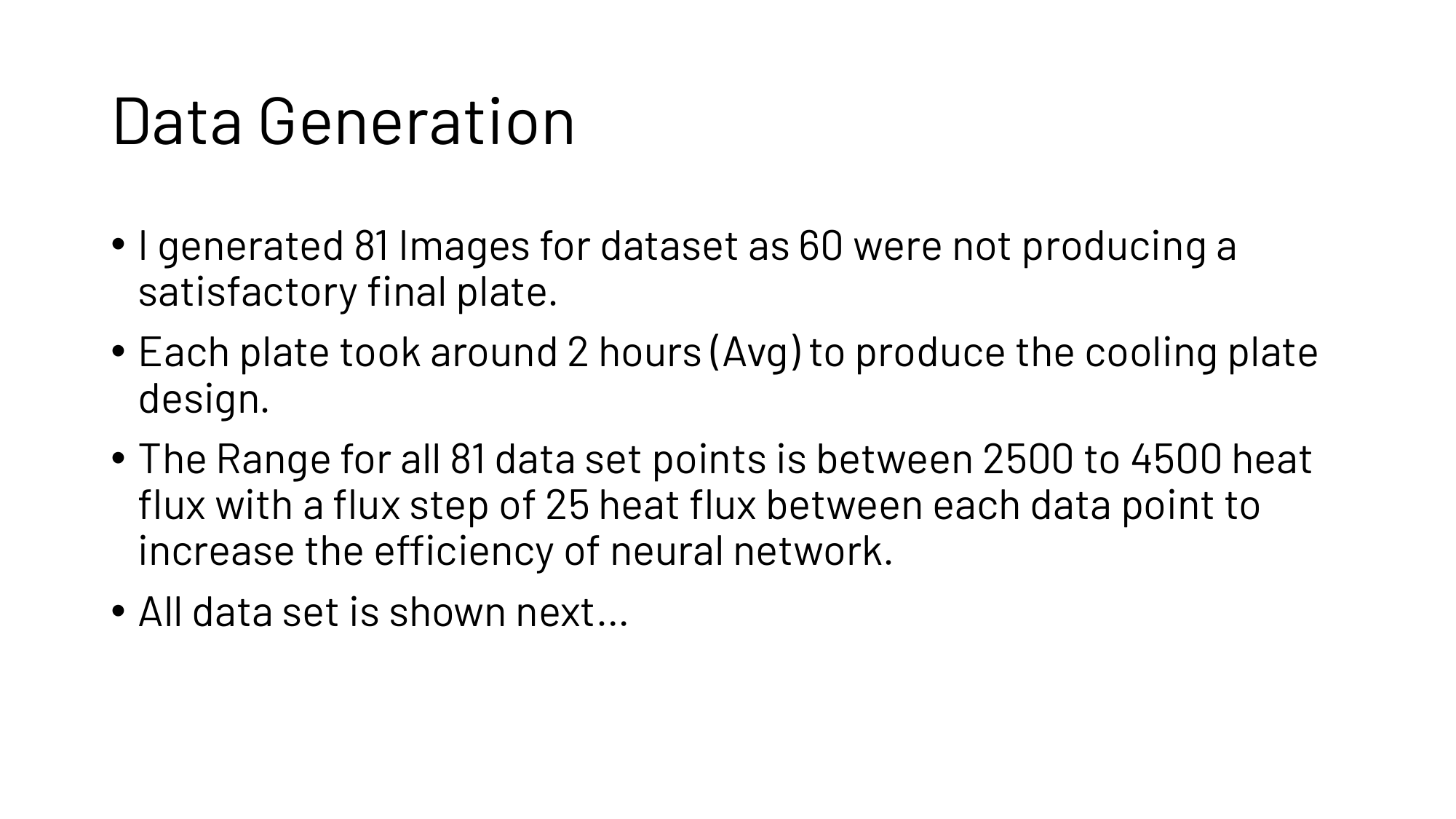

# Data Generation
I generated 81 Images for dataset as 60 were not producing a satisfactory final plate.
Each plate took around 2 hours (Avg) to produce the cooling plate design.
The Range for all 81 data set points is between 2500 to 4500 heat flux with a flux step of 25 heat flux between each data point to increase the efficiency of neural network.
All data set is shown next…